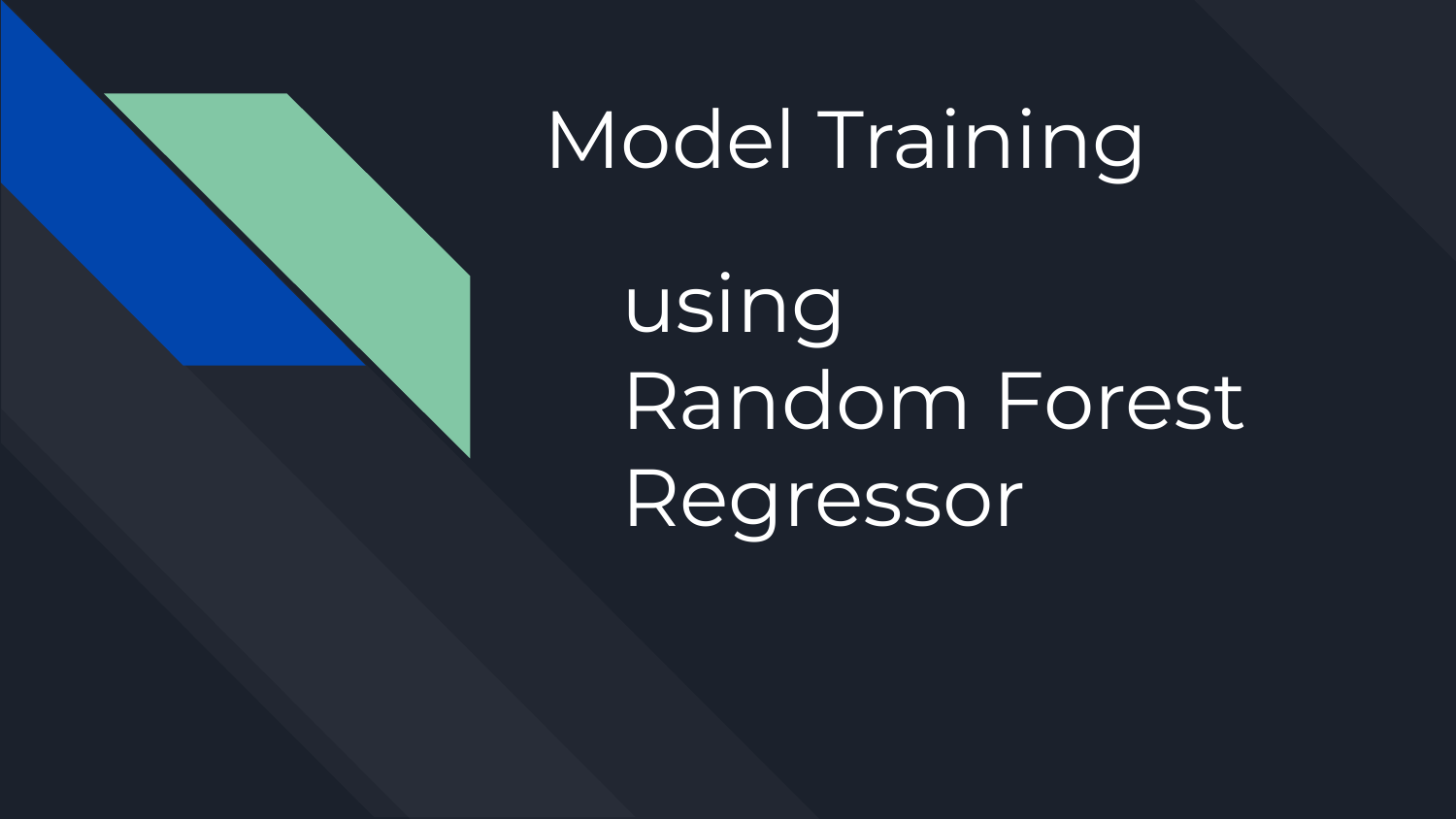

Model Training
# using
Random Forest Regressor